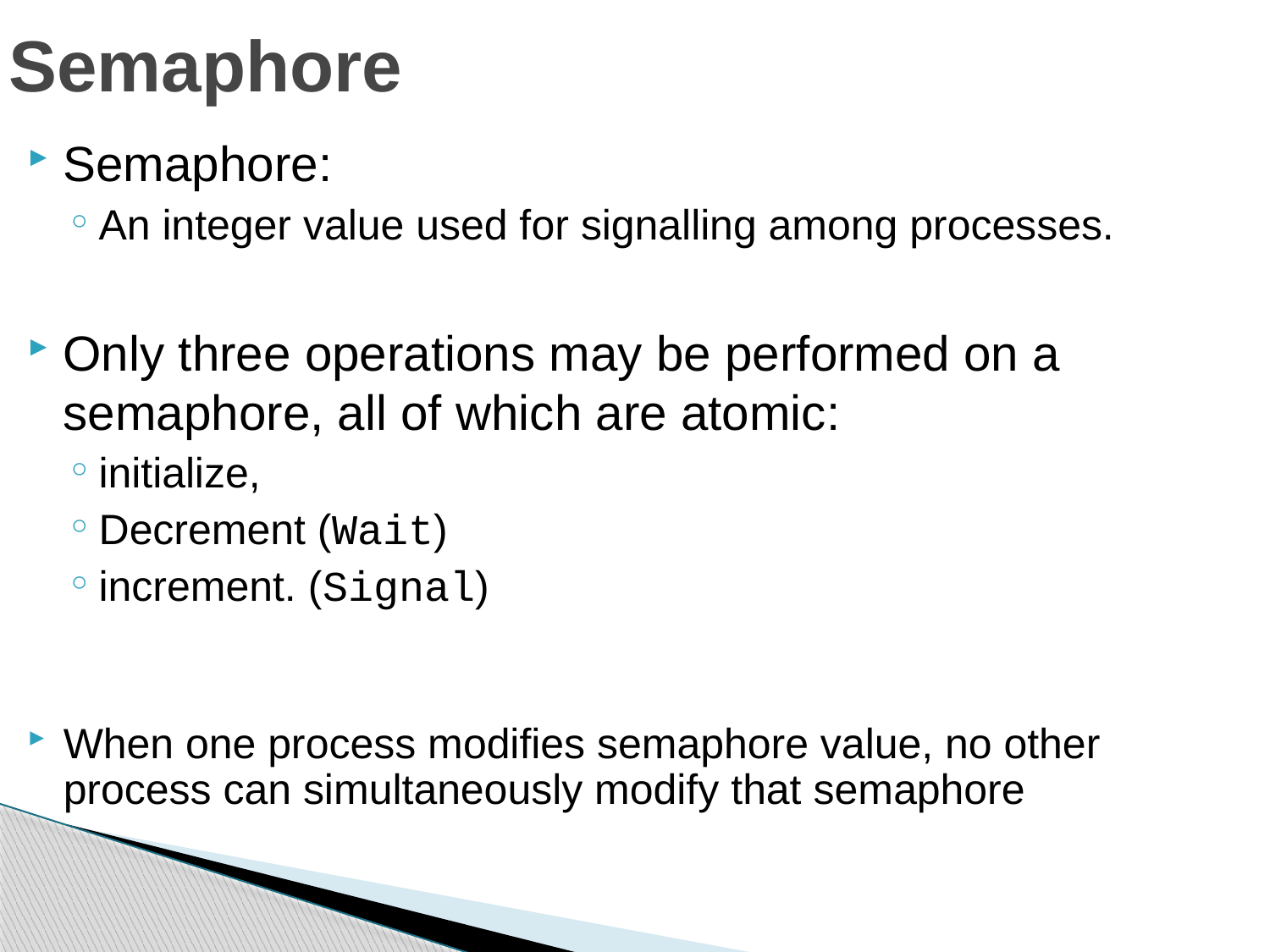

# Semaphore
Semaphore:
An integer value used for signalling among processes.

Only three operations may be performed on a semaphore, all of which are atomic:
initialize,
Decrement (Wait)
increment. (Signal)

When one process modifies semaphore value, no other process can simultaneously modify that semaphore